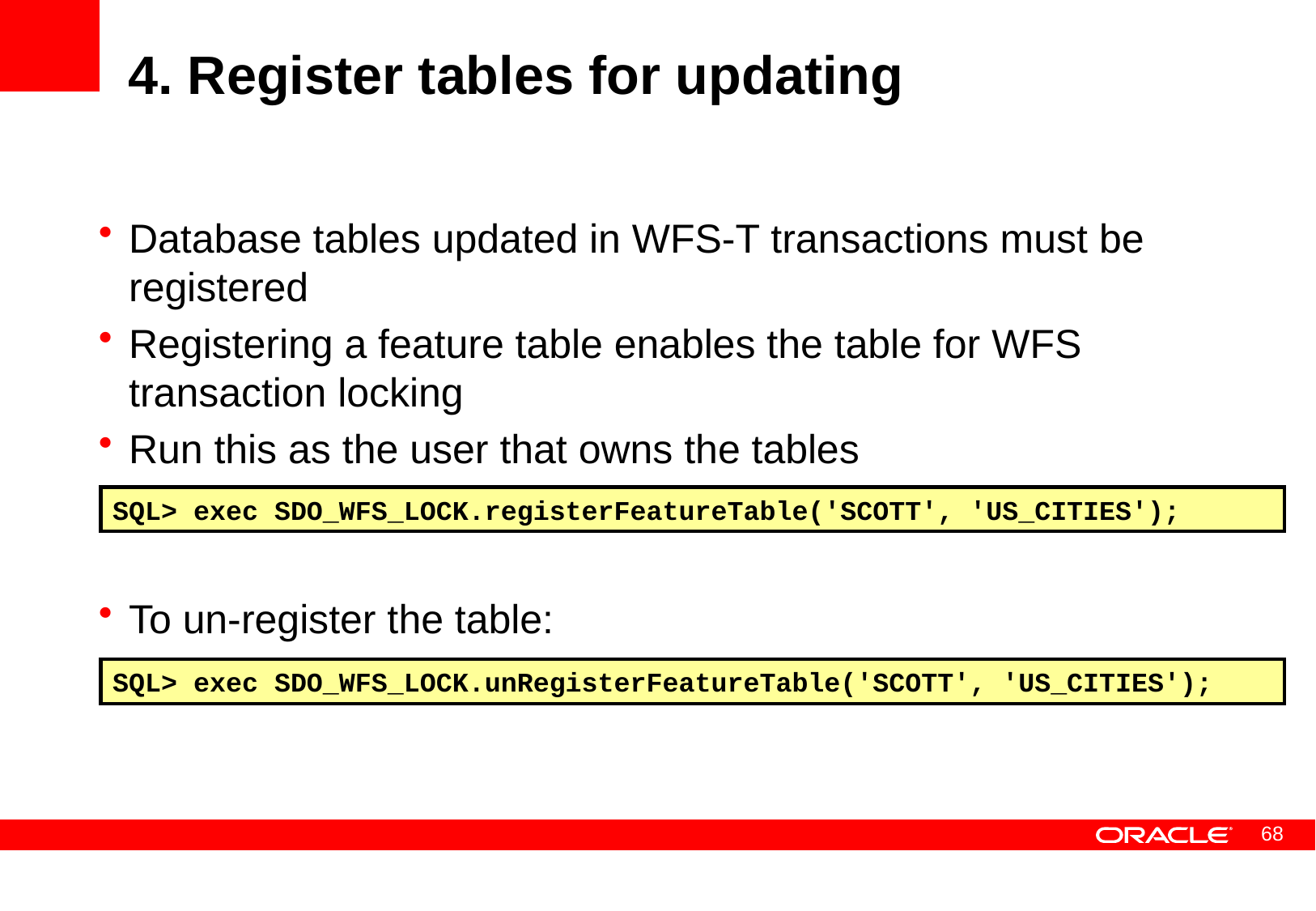

# 4. Register tables for updating
Database tables updated in WFS-T transactions must be registered
Registering a feature table enables the table for WFS transaction locking
Run this as the user that owns the tables

To un-register the table:

SQL> exec SDO_WFS_LOCK.registerFeatureTable('SCOTT', 'US_CITIES');
SQL> exec SDO_WFS_LOCK.unRegisterFeatureTable('SCOTT', 'US_CITIES');